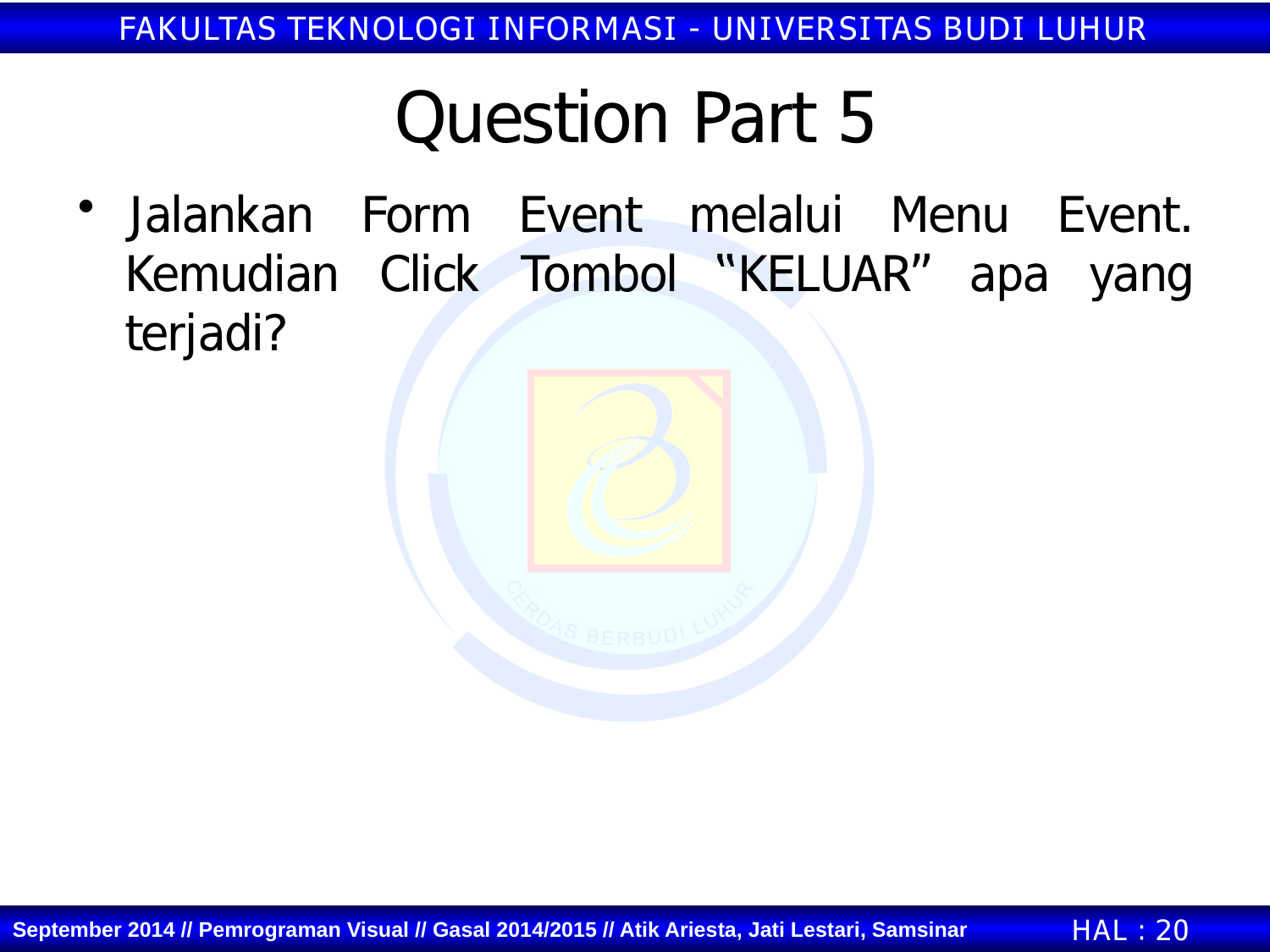

# Question Part 5
Jalankan Form Event melalui Menu Event. Kemudian Click Tombol “KELUAR” apa yang terjadi?